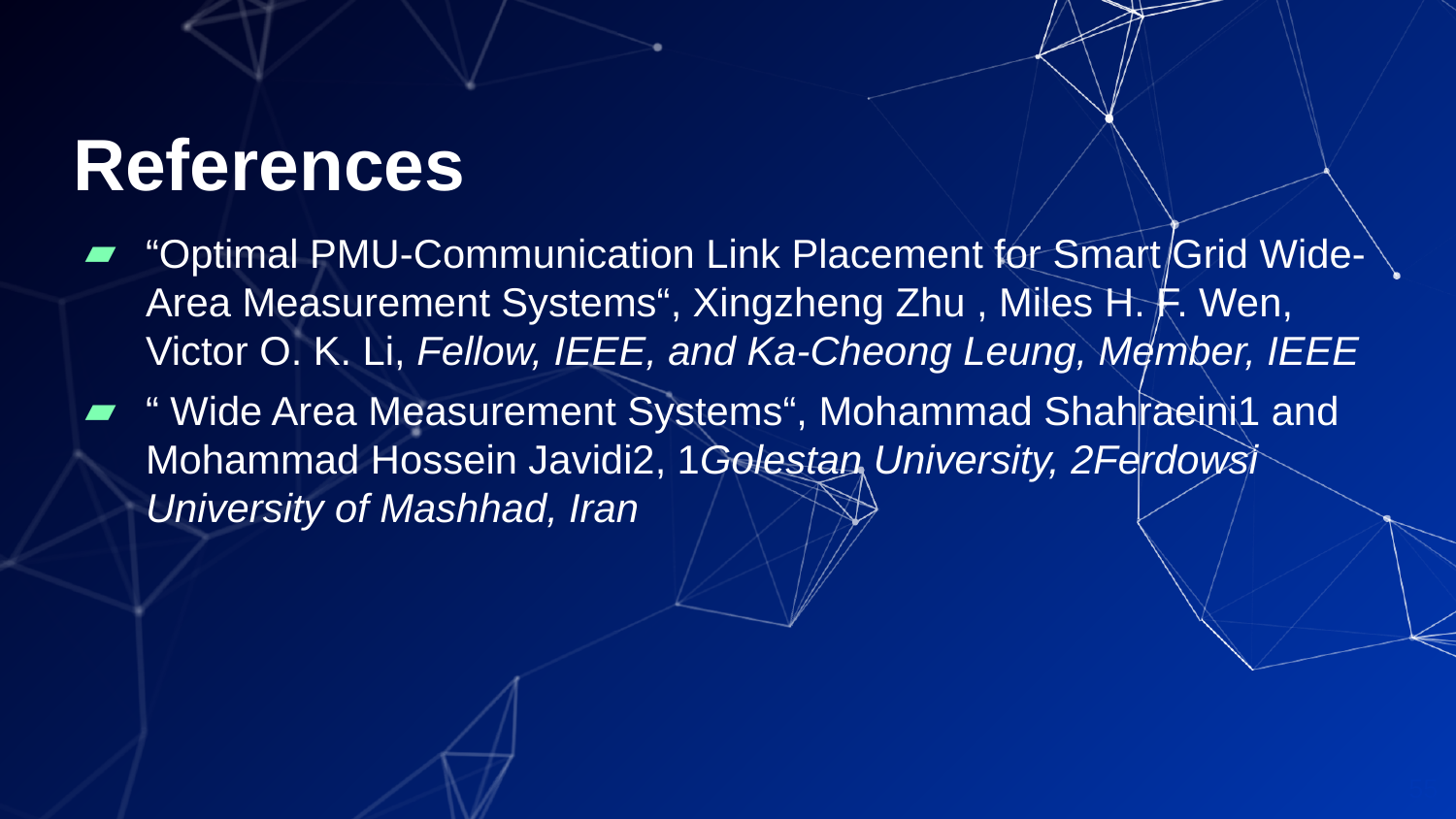

# References
“Optimal PMU-Communication Link Placement for Smart Grid Wide-Area Measurement Systems“, Xingzheng Zhu , Miles H. F. Wen, Victor O. K. Li, Fellow, IEEE, and Ka-Cheong Leung, Member, IEEE
“ Wide Area Measurement Systems“, Mohammad Shahraeini1 and Mohammad Hossein Javidi2, 1Golestan University, 2Ferdowsi University of Mashhad, Iran
55